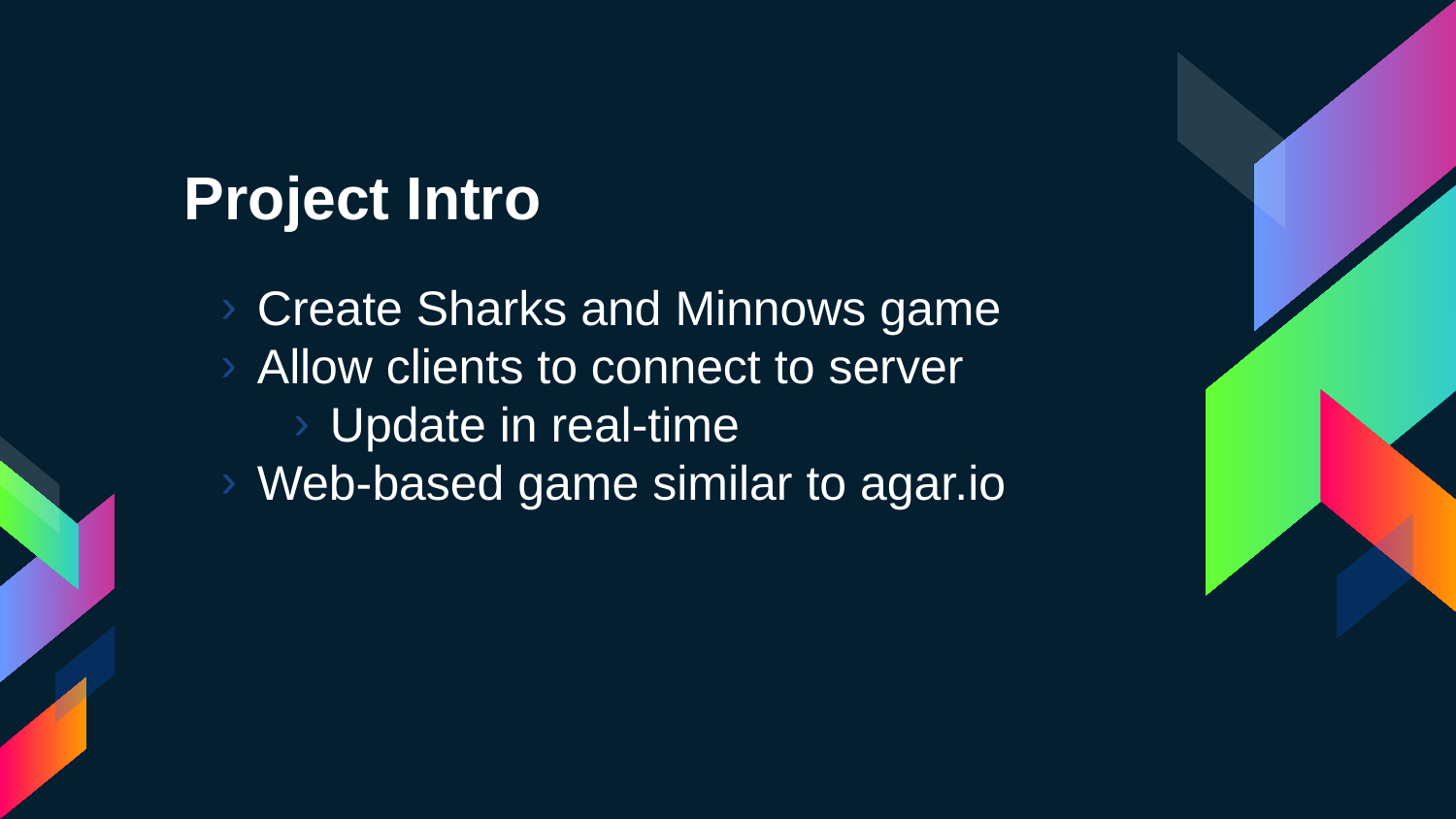

# Project Intro
Create Sharks and Minnows game
Allow clients to connect to server
Update in real-time
Web-based game similar to agar.io